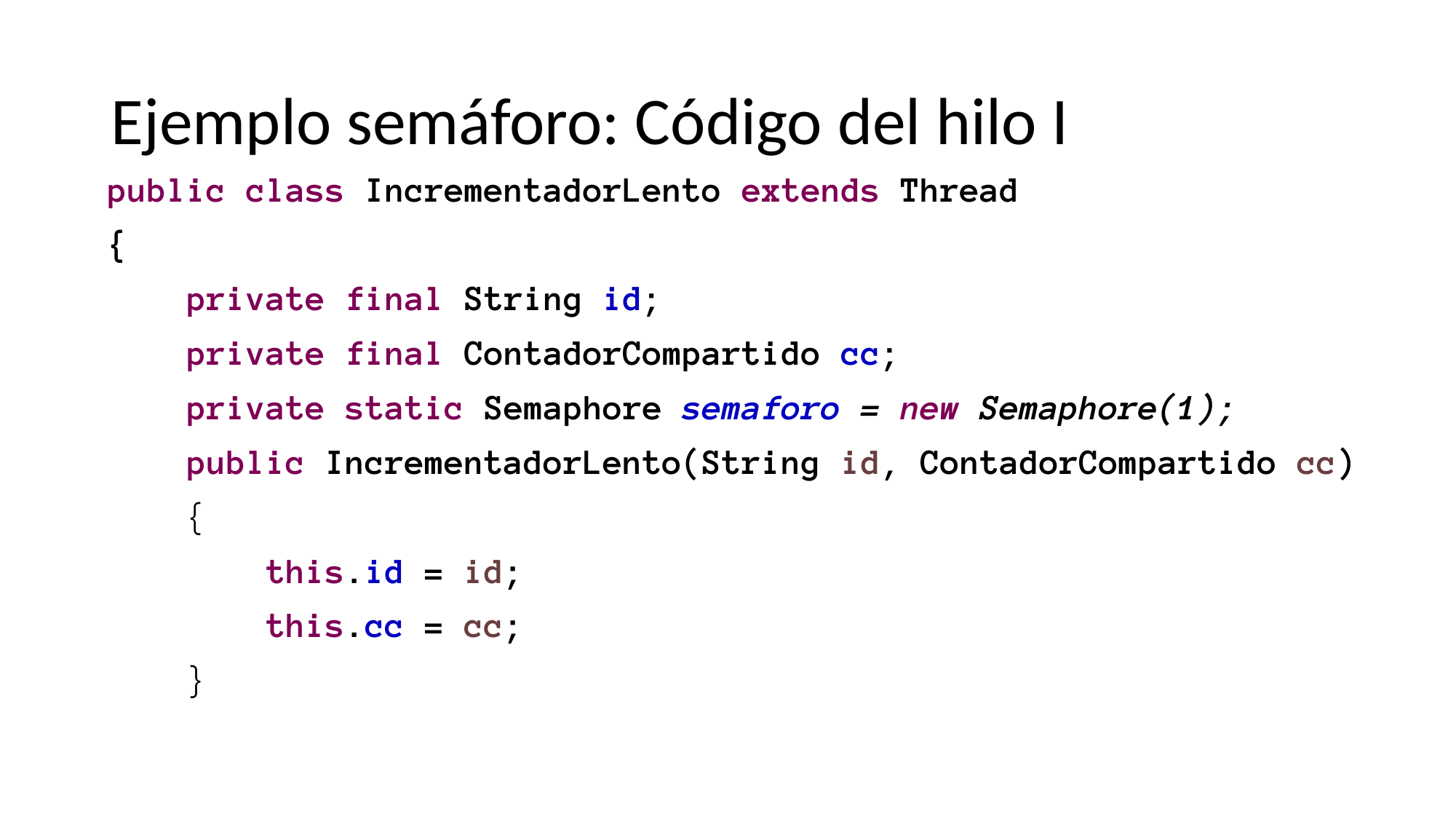

# Ejemplo semáforo: Código del hilo I
public class IncrementadorLento extends Thread
{
    private final String id;
    private final ContadorCompartido cc;
    private static Semaphore semaforo = new Semaphore(1);
    public IncrementadorLento(String id, ContadorCompartido cc)
    {
        this.id = id;
        this.cc = cc;
    }